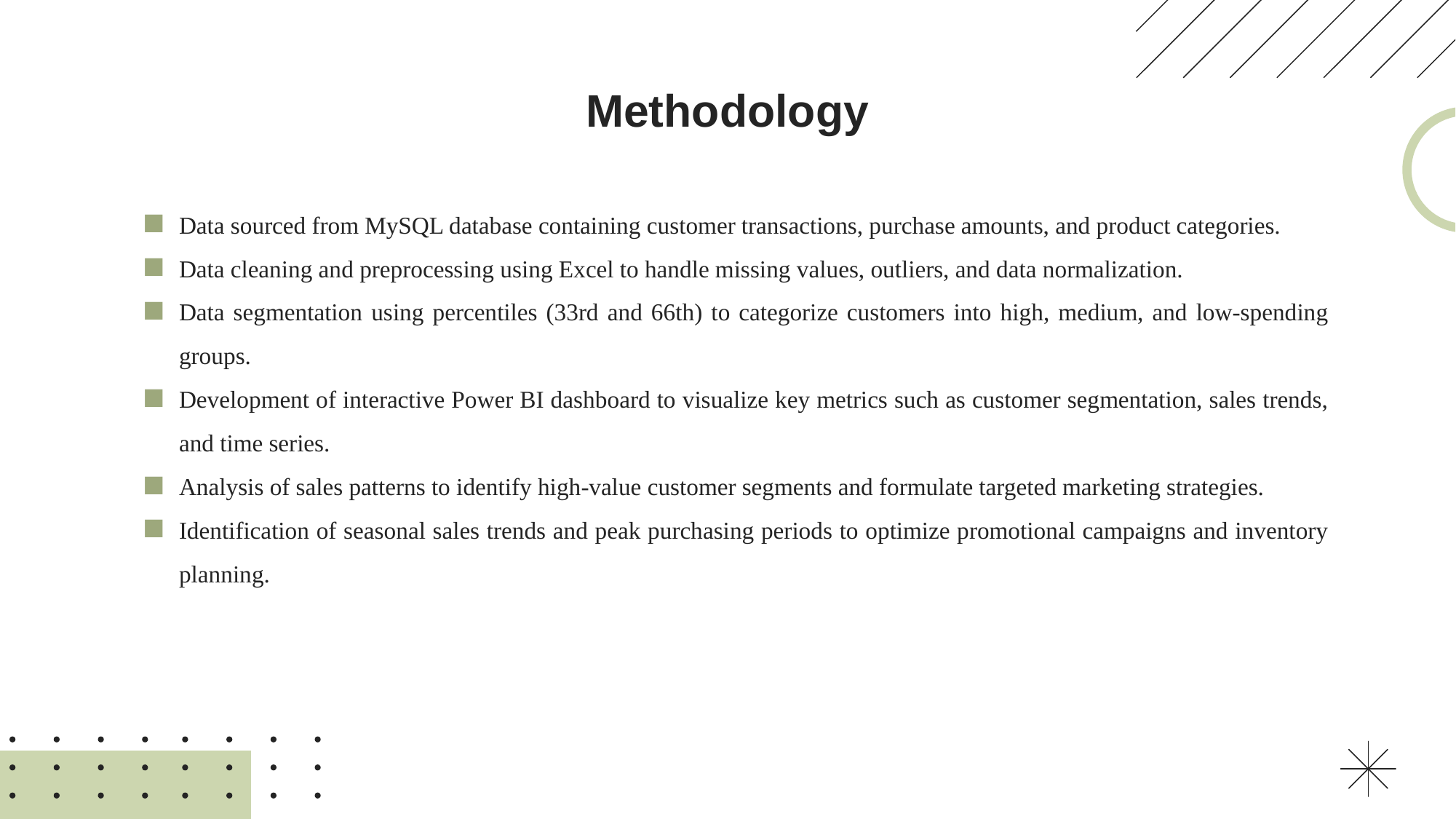

# Methodology
Data sourced from MySQL database containing customer transactions, purchase amounts, and product categories.
Data cleaning and preprocessing using Excel to handle missing values, outliers, and data normalization.
Data segmentation using percentiles (33rd and 66th) to categorize customers into high, medium, and low-spending groups.
Development of interactive Power BI dashboard to visualize key metrics such as customer segmentation, sales trends, and time series.
Analysis of sales patterns to identify high-value customer segments and formulate targeted marketing strategies.
Identification of seasonal sales trends and peak purchasing periods to optimize promotional campaigns and inventory planning.